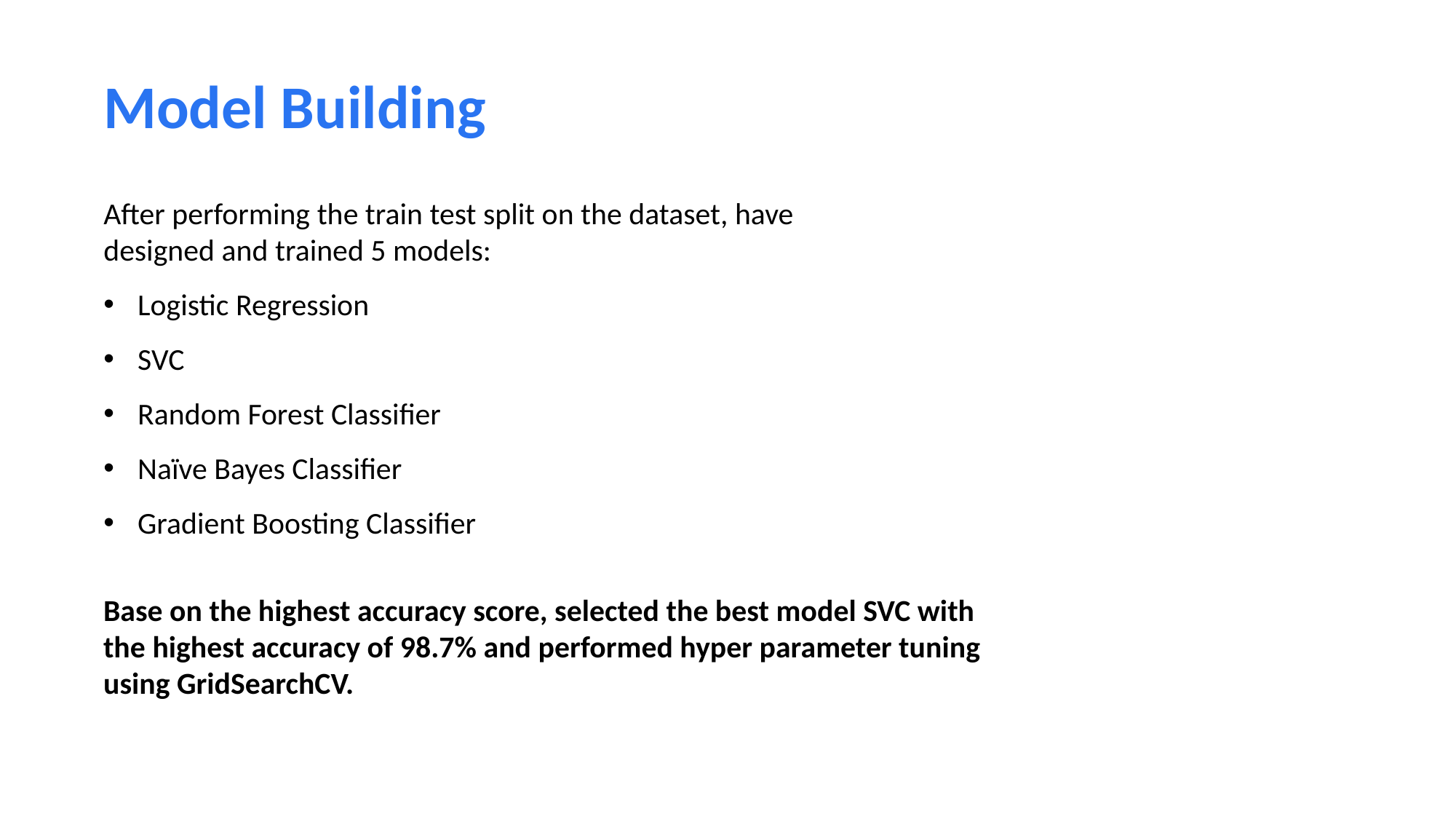

# Model Building
After performing the train test split on the dataset, have designed and trained 5 models:
Logistic Regression
SVC
Random Forest Classifier
Naïve Bayes Classifier
Gradient Boosting Classifier
Base on the highest accuracy score, selected the best model SVC with the highest accuracy of 98.7% and performed hyper parameter tuning using GridSearchCV.